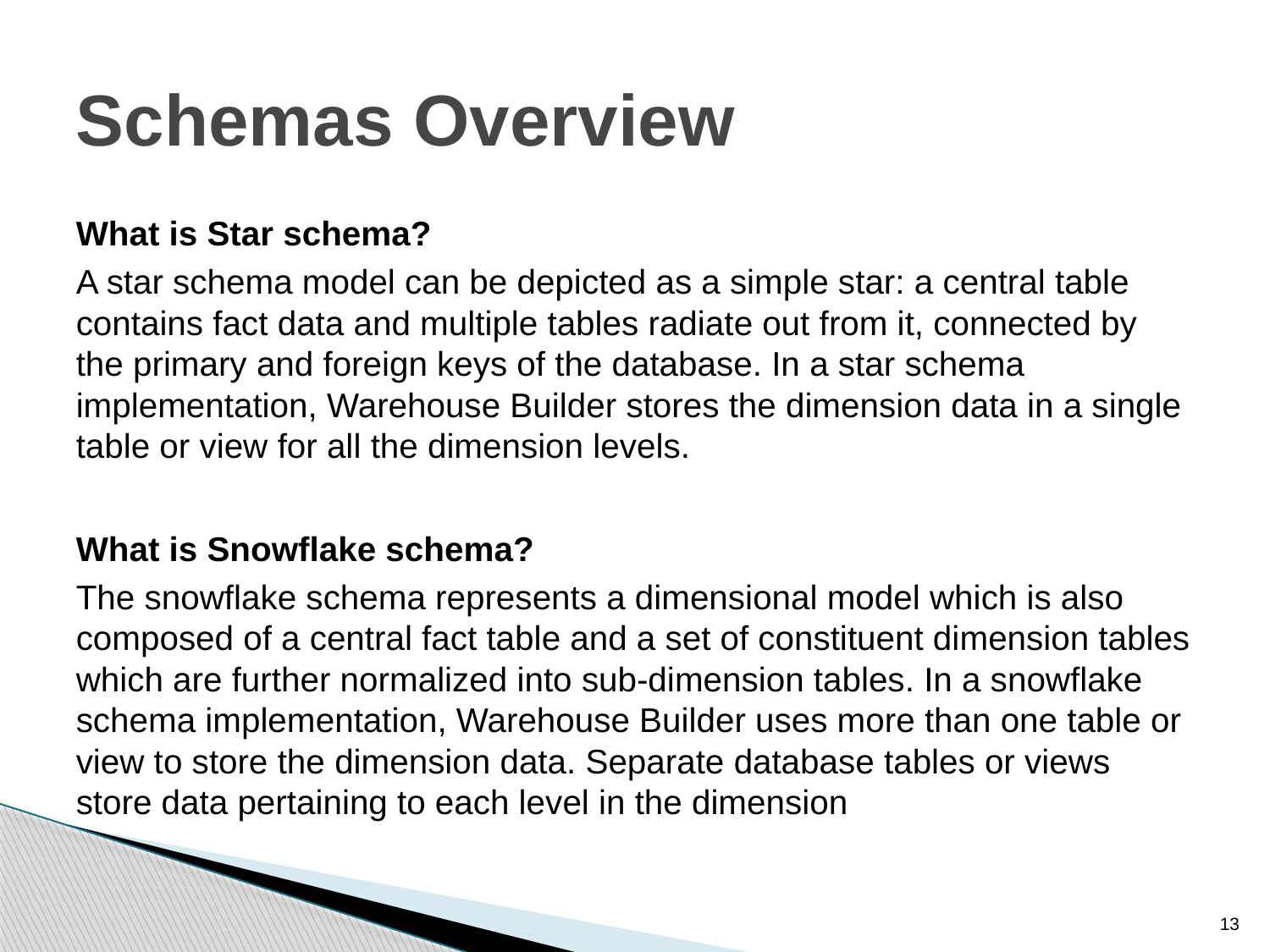

# Schemas Overview
What is Star schema?
A star schema model can be depicted as a simple star: a central table contains fact data and multiple tables radiate out from it, connected by the primary and foreign keys of the database. In a star schema implementation, Warehouse Builder stores the dimension data in a single table or view for all the dimension levels.
What is Snowflake schema?
The snowflake schema represents a dimensional model which is also composed of a central fact table and a set of constituent dimension tables which are further normalized into sub-dimension tables. In a snowflake schema implementation, Warehouse Builder uses more than one table or view to store the dimension data. Separate database tables or views store data pertaining to each level in the dimension
13